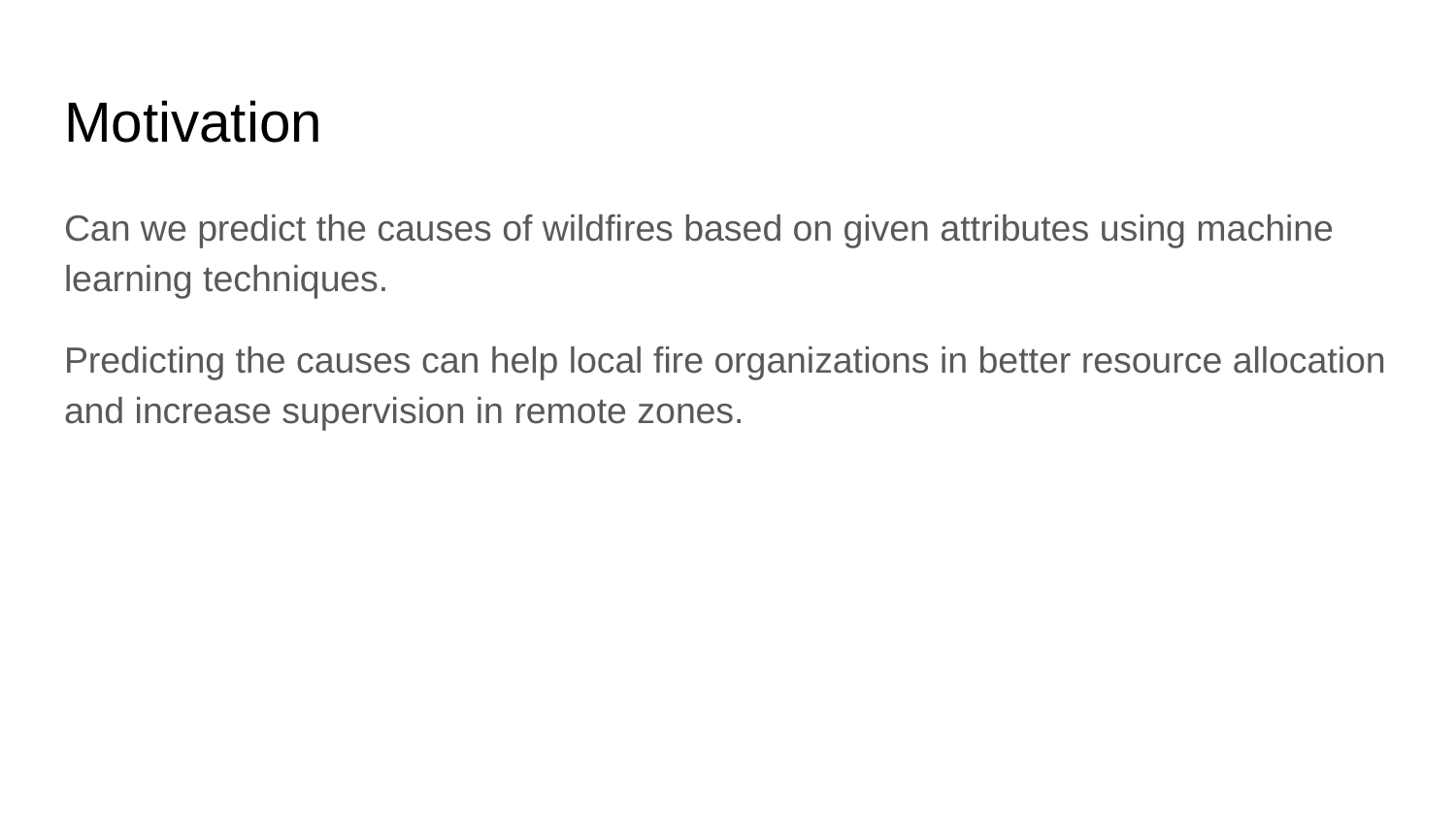

# Motivation
Can we predict the causes of wildfires based on given attributes using machine learning techniques.
Predicting the causes can help local fire organizations in better resource allocation and increase supervision in remote zones.